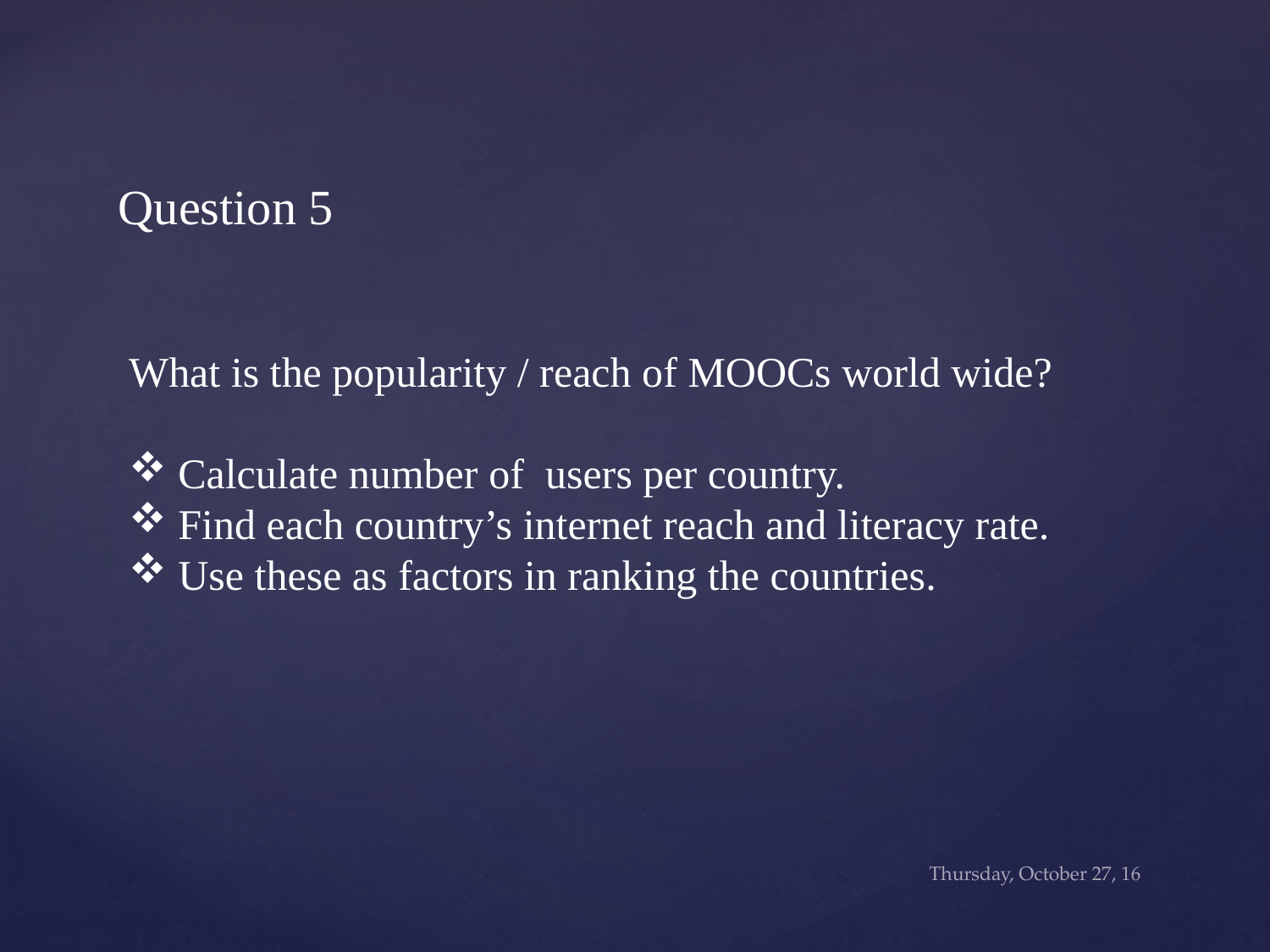

Question 5
What is the popularity / reach of MOOCs world wide?

 Calculate number of  users per country.
 Find each country’s internet reach and literacy rate.
 Use these as factors in ranking the countries.
Thursday, October 27, 16